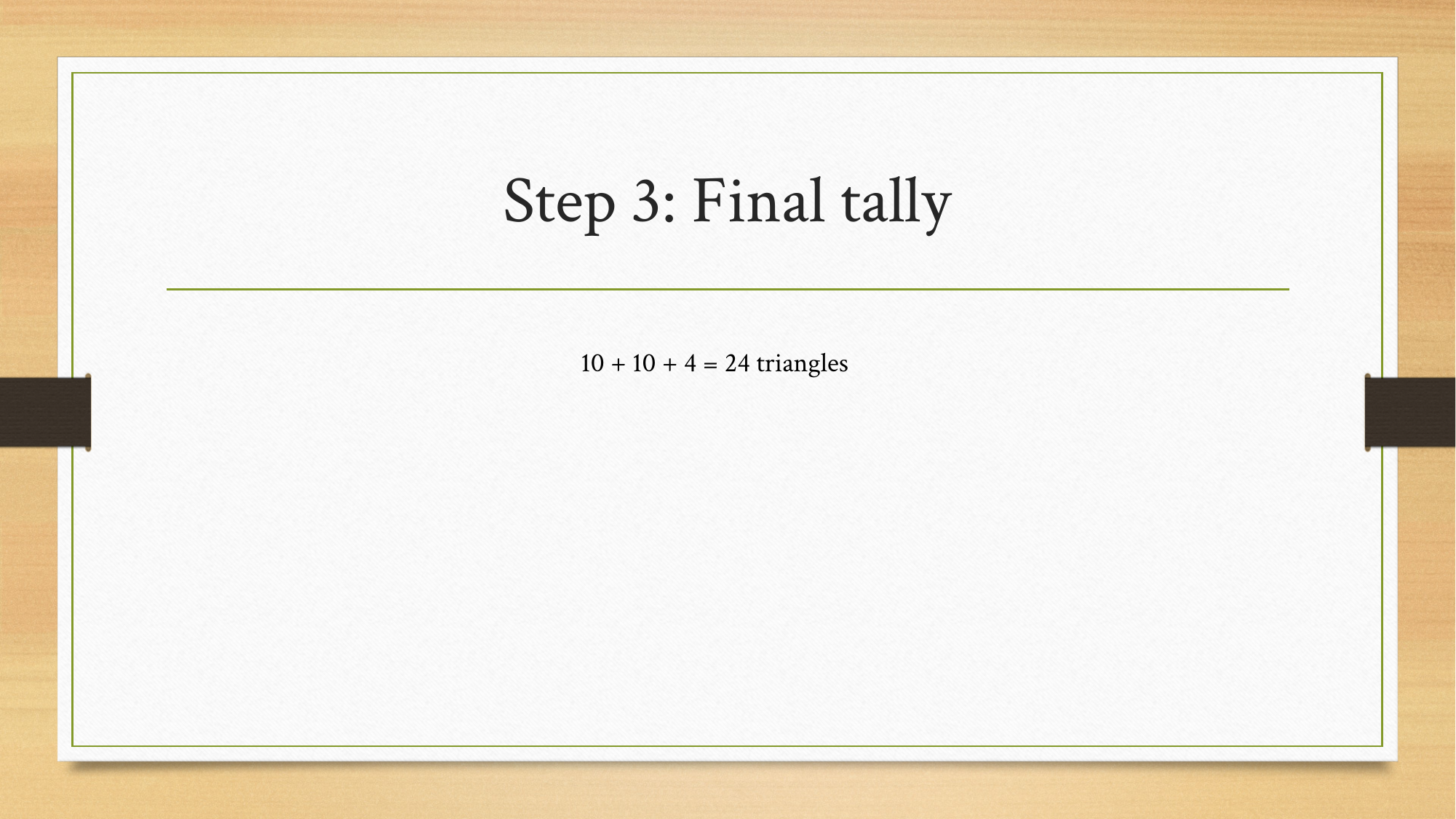

# Step 3: Final tally
10 + 10 + 4 = 24 triangles